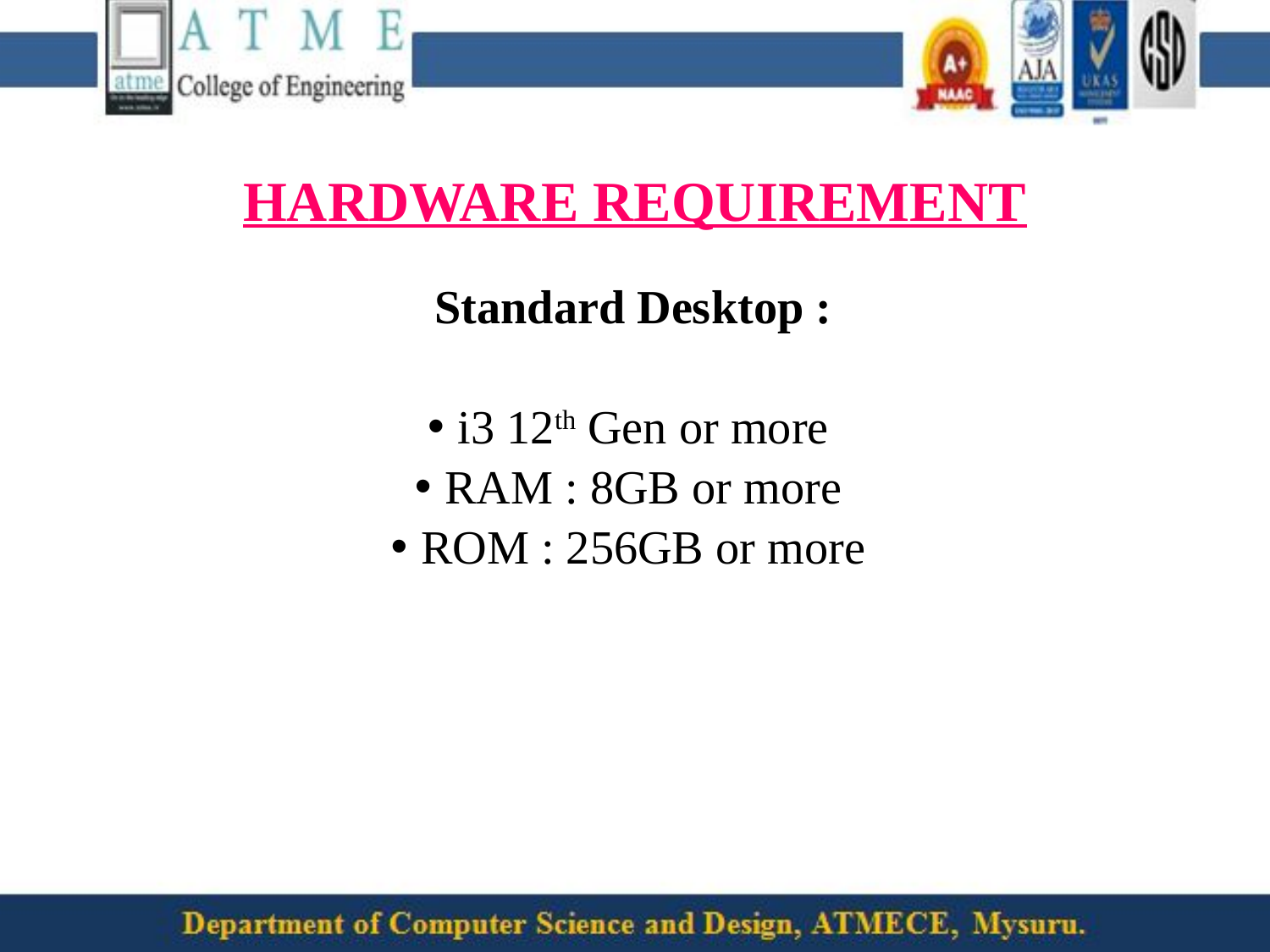

HARDWARE REQUIREMENT
Standard Desktop :

i3 12th Gen or more
RAM : 8GB or more
ROM : 256GB or more